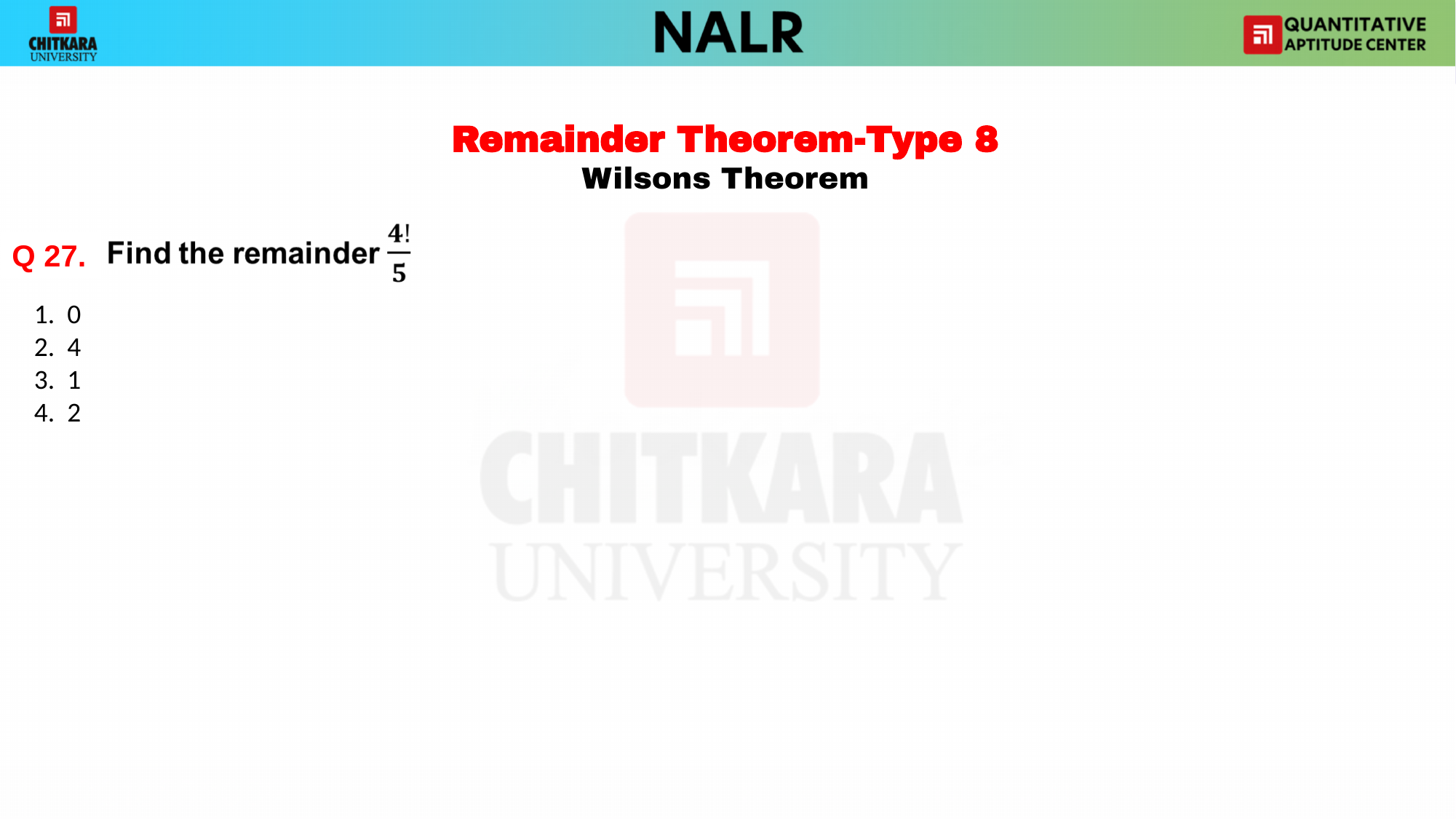

Remainder Theorem-Type 8
Wilsons Theorem

Q 27.
1.  0
2.  4
3.  1
4.  2